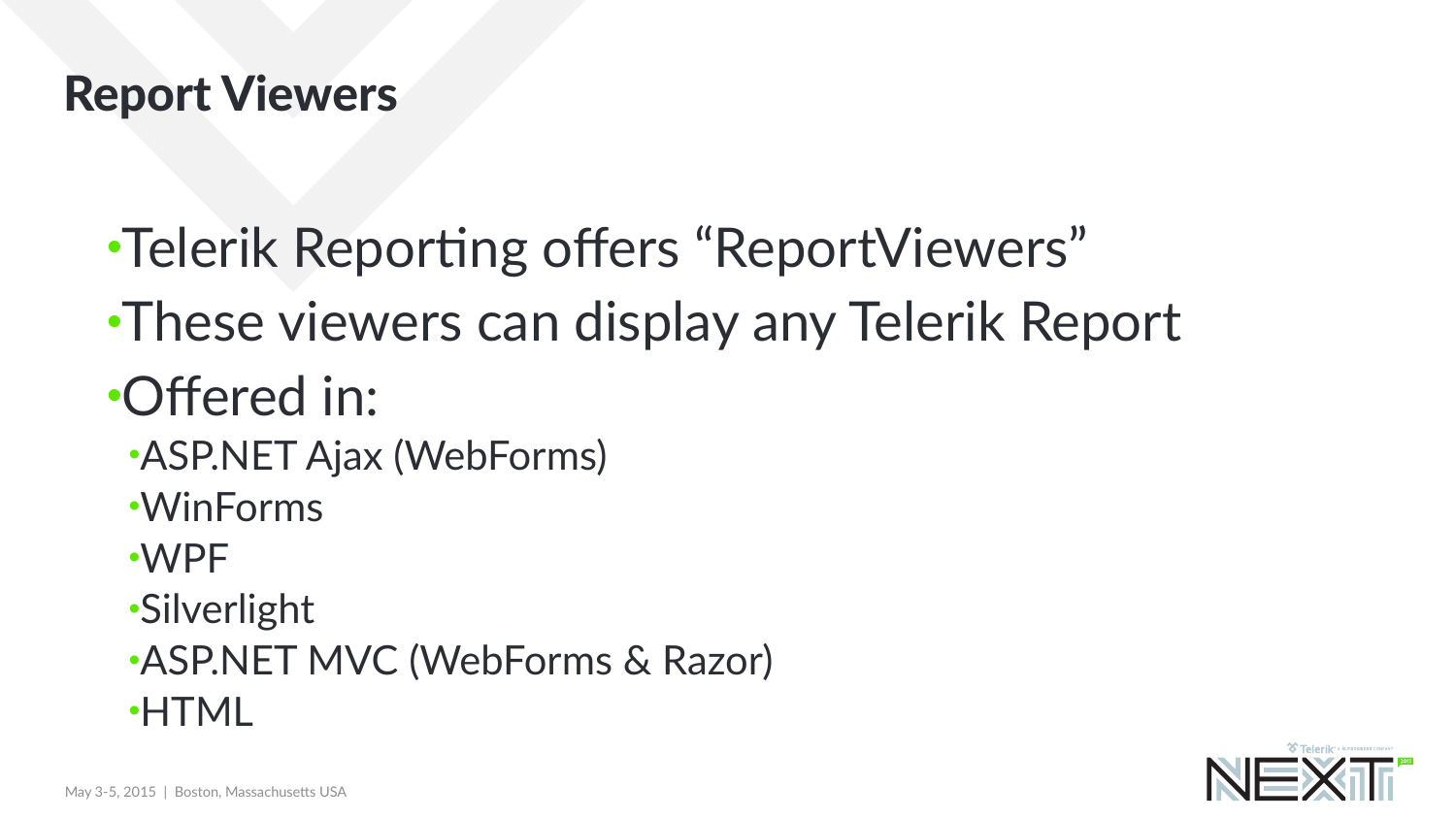

# Report Viewers
Telerik Reporting offers “ReportViewers”
These viewers can display any Telerik Report
Offered in:
ASP.NET Ajax (WebForms)
WinForms
WPF
Silverlight
ASP.NET MVC (WebForms & Razor)
HTML